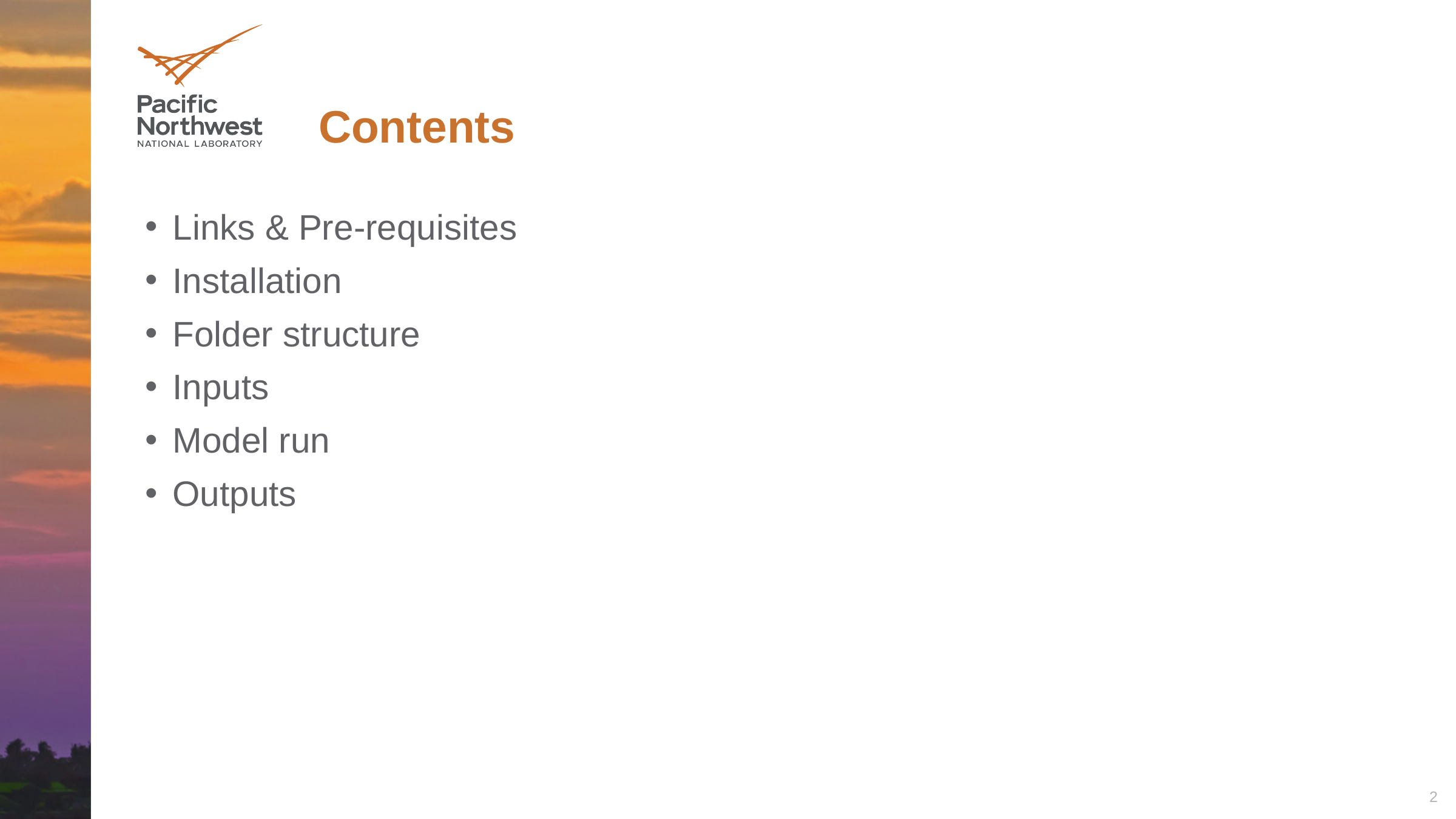

# Contents
Links & Pre-requisites
Installation
Folder structure
Inputs
Model run
Outputs
2